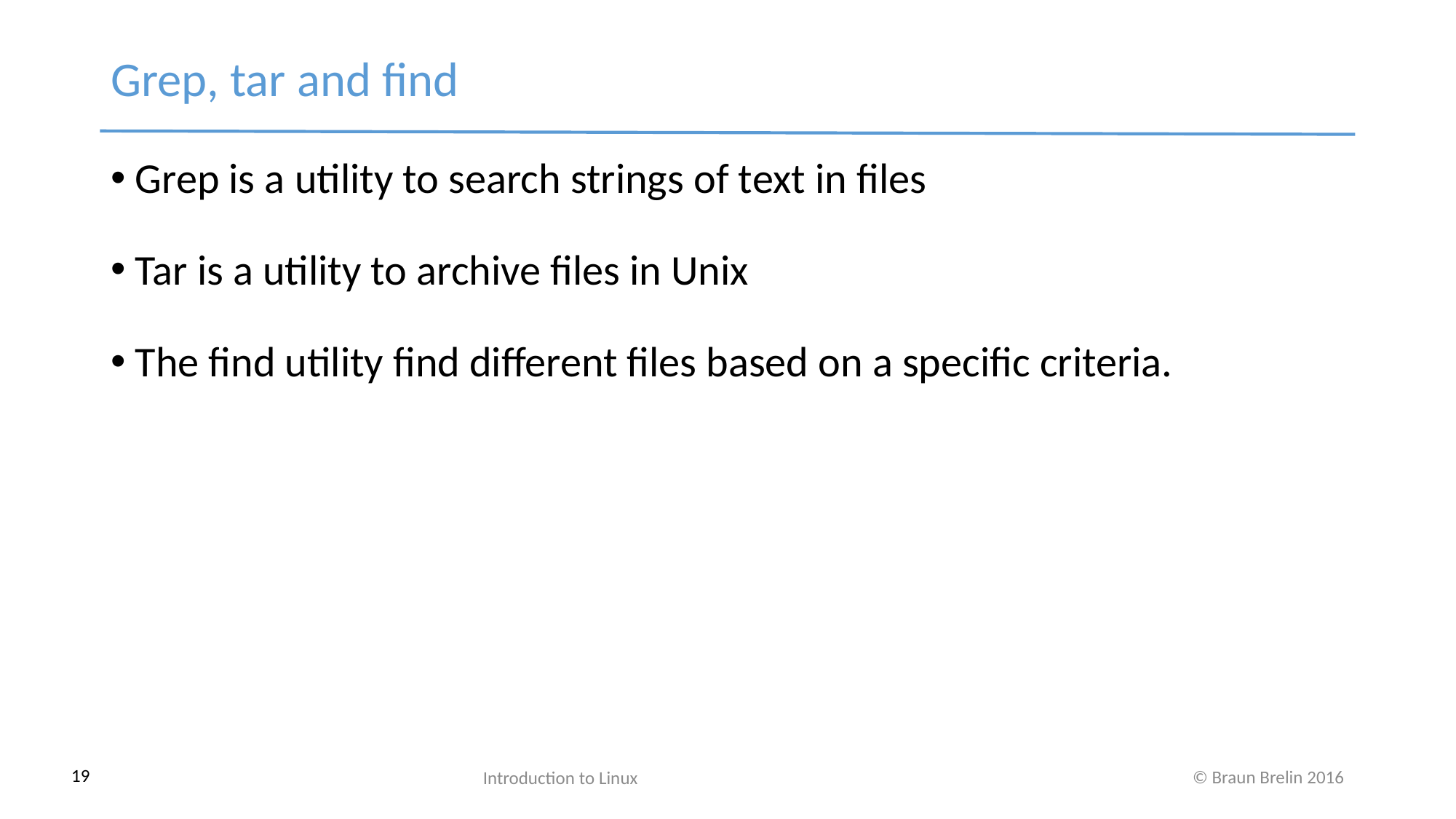

Grep, tar and find
 Grep is a utility to search strings of text in files

 Tar is a utility to archive files in Unix

 The find utility find different files based on a specific criteria.

Introduction to Linux
19